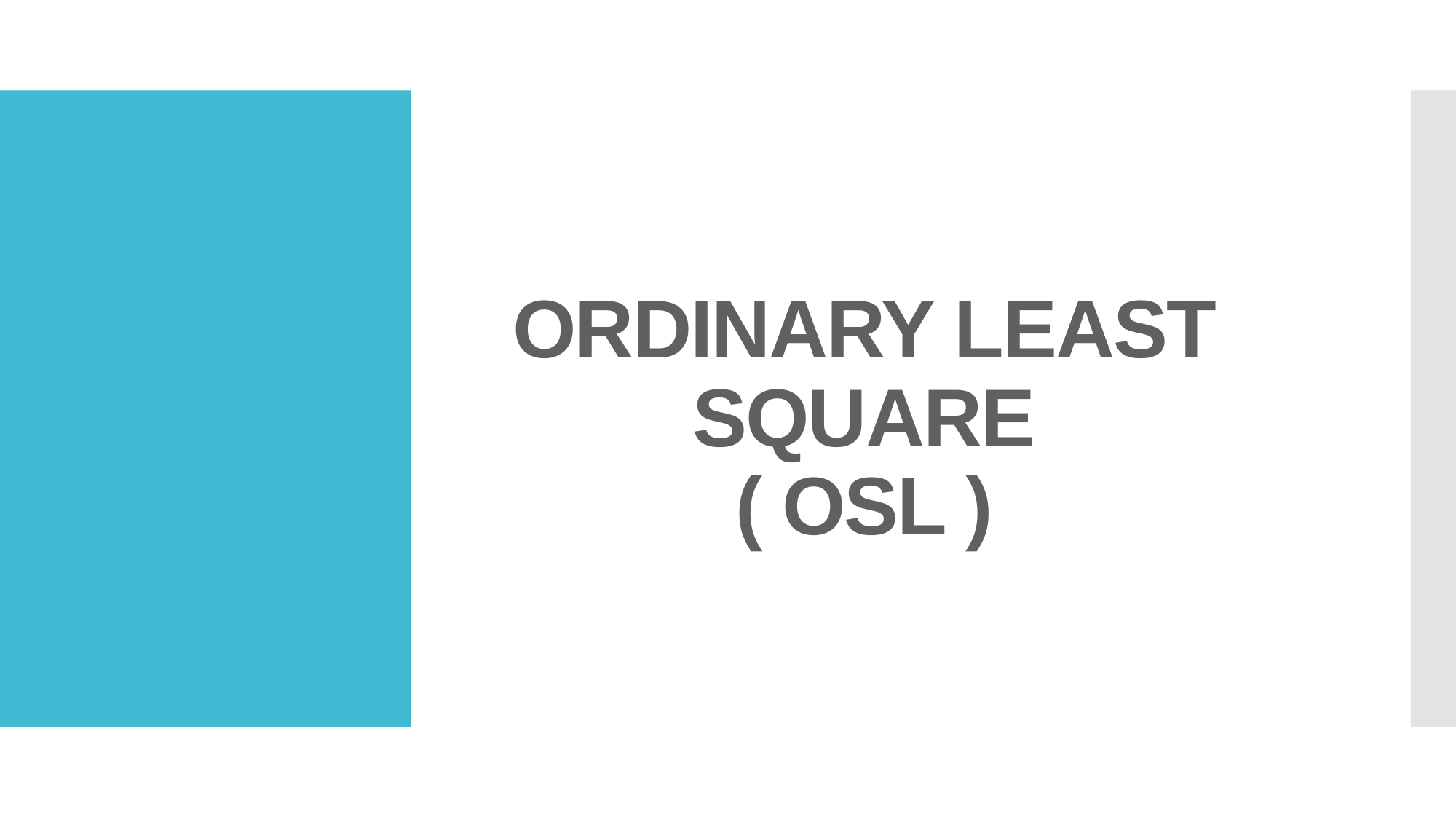

# ORDINARY LEAST SQUARE ( OSL )